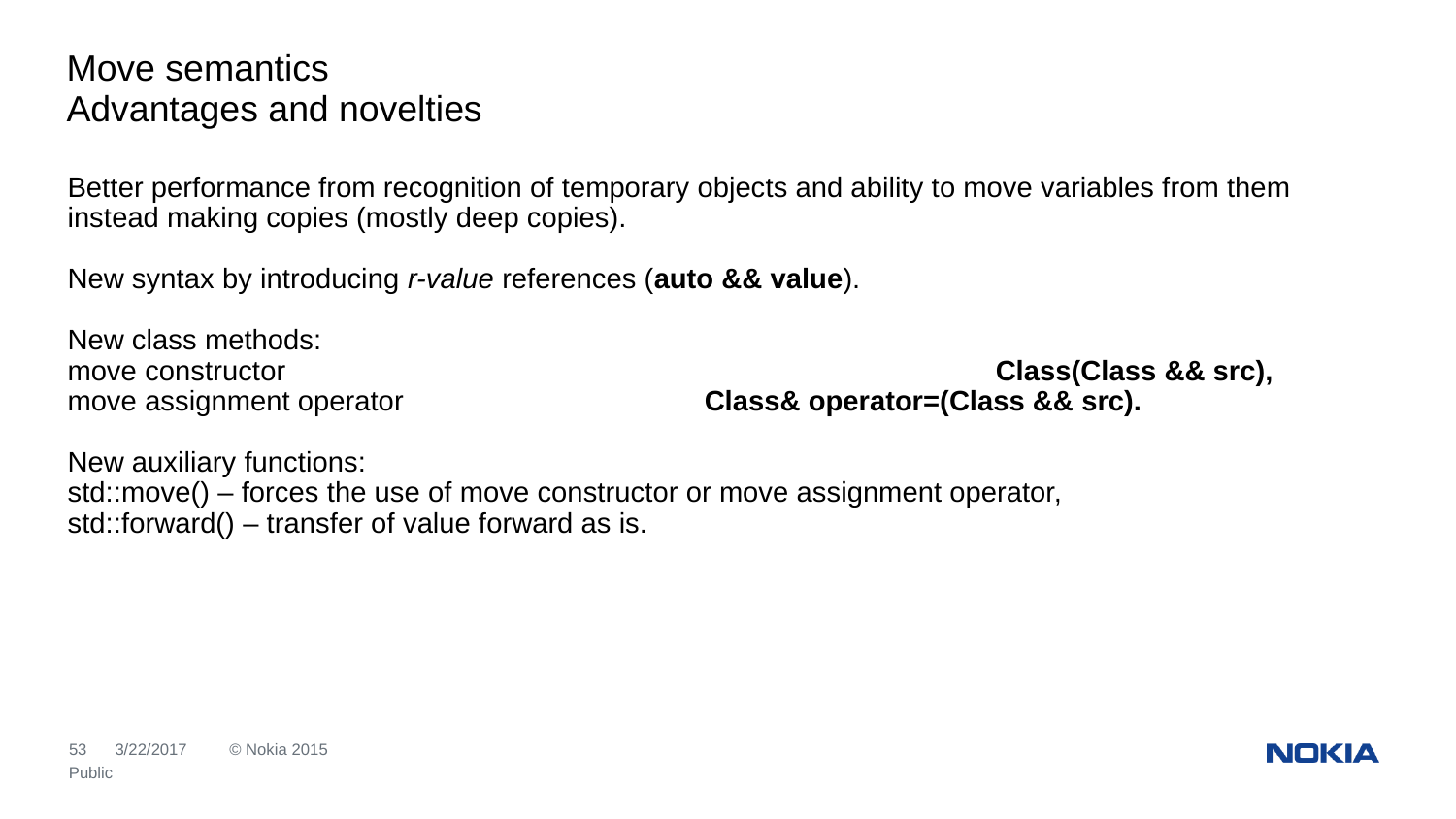

Move semantics
Advantages and novelties
Better performance from recognition of temporary objects and ability to move variables from them instead making copies (mostly deep copies).

New syntax by introducing r-value references (auto && value).

New class methods:
move constructor					Class(Class && src),
move assignment operator 			Class& operator=(Class && src).

New auxiliary functions:
std::move() – forces the use of move constructor or move assignment operator,
std::forward() – transfer of value forward as is.